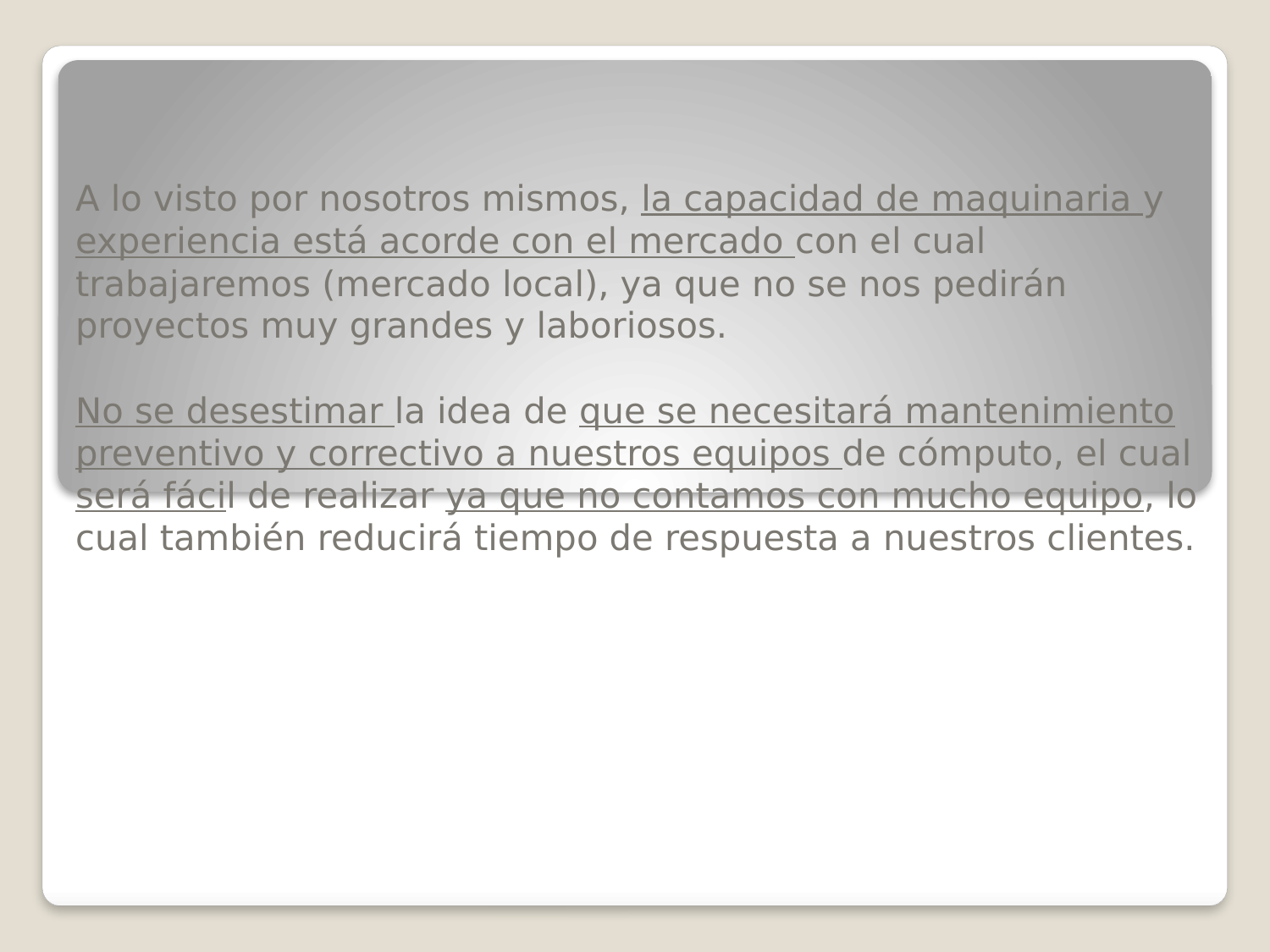

A lo visto por nosotros mismos, la capacidad de maquinaria y experiencia está acorde con el mercado con el cual trabajaremos (mercado local), ya que no se nos pedirán proyectos muy grandes y laboriosos.

No se desestimar la idea de que se necesitará mantenimiento preventivo y correctivo a nuestros equipos de cómputo, el cual será fácil de realizar ya que no contamos con mucho equipo, lo cual también reducirá tiempo de respuesta a nuestros clientes.